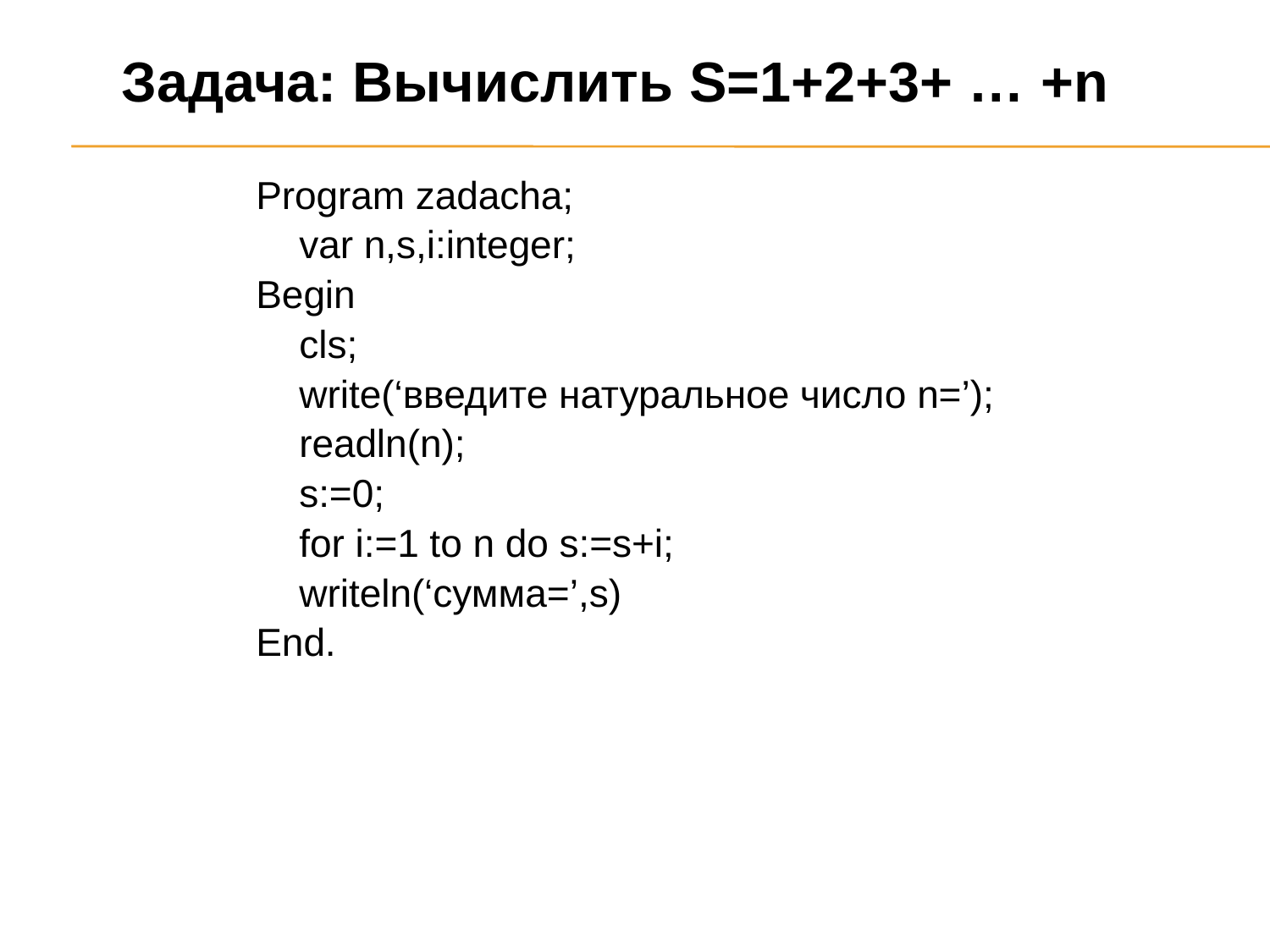

Задача: Вычислить S=1+2+3+ … +n
Program zadacha;
    var n,s,i:integer;
Begin
    cls;
    write(‘введите натуральное число n=’);
    readln(n);
    s:=0;
    for i:=1 to n do s:=s+i;
    writeln(‘сумма=’,s)
End.